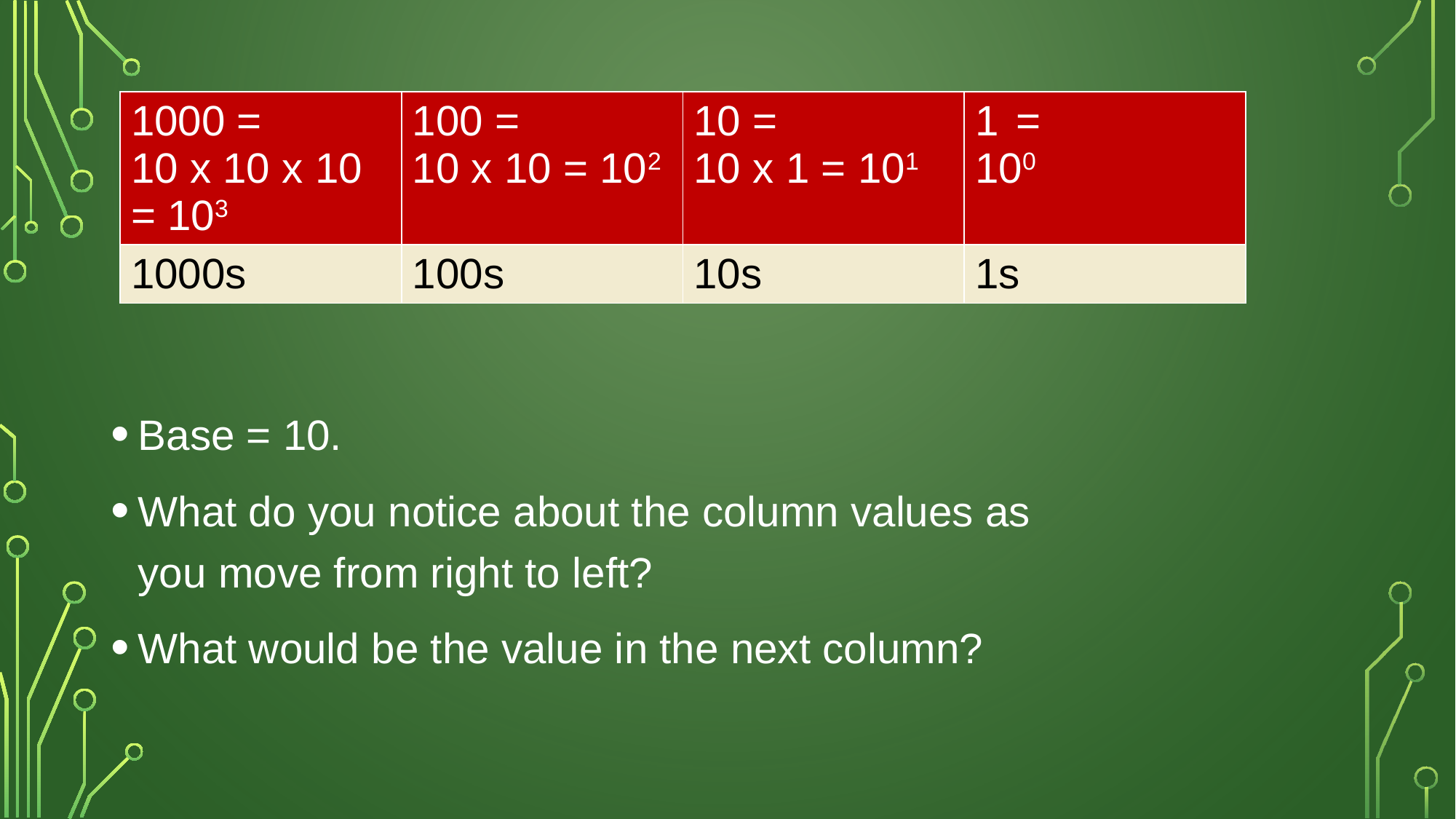

| 1000 = 10 x 10 x 10 = 103 | 100 = 10 x 10 = 102 | 10 = 10 x 1 = 101 | = 100 |
| --- | --- | --- | --- |
| 1000s | 100s | 10s | 1s |

Base = 10.
What do you notice about the column values as you move from right to left?
What would be the value in the next column?